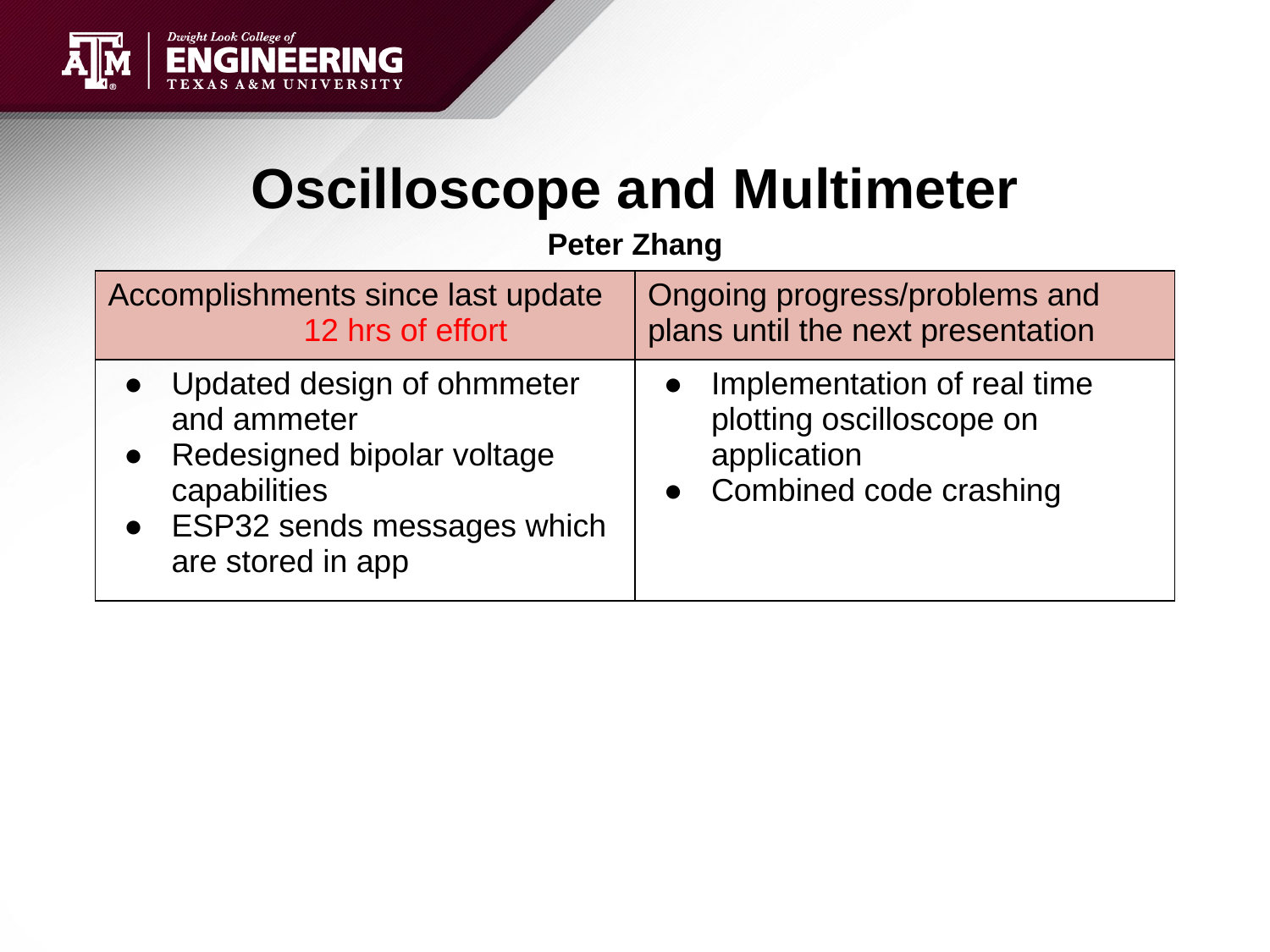

# Oscilloscope and Multimeter
Peter Zhang
| Accomplishments since last update 12 hrs of effort | Ongoing progress/problems and plans until the next presentation |
| --- | --- |
| Updated design of ohmmeter and ammeter Redesigned bipolar voltage capabilities ESP32 sends messages which are stored in app | Implementation of real time plotting oscilloscope on application Combined code crashing |